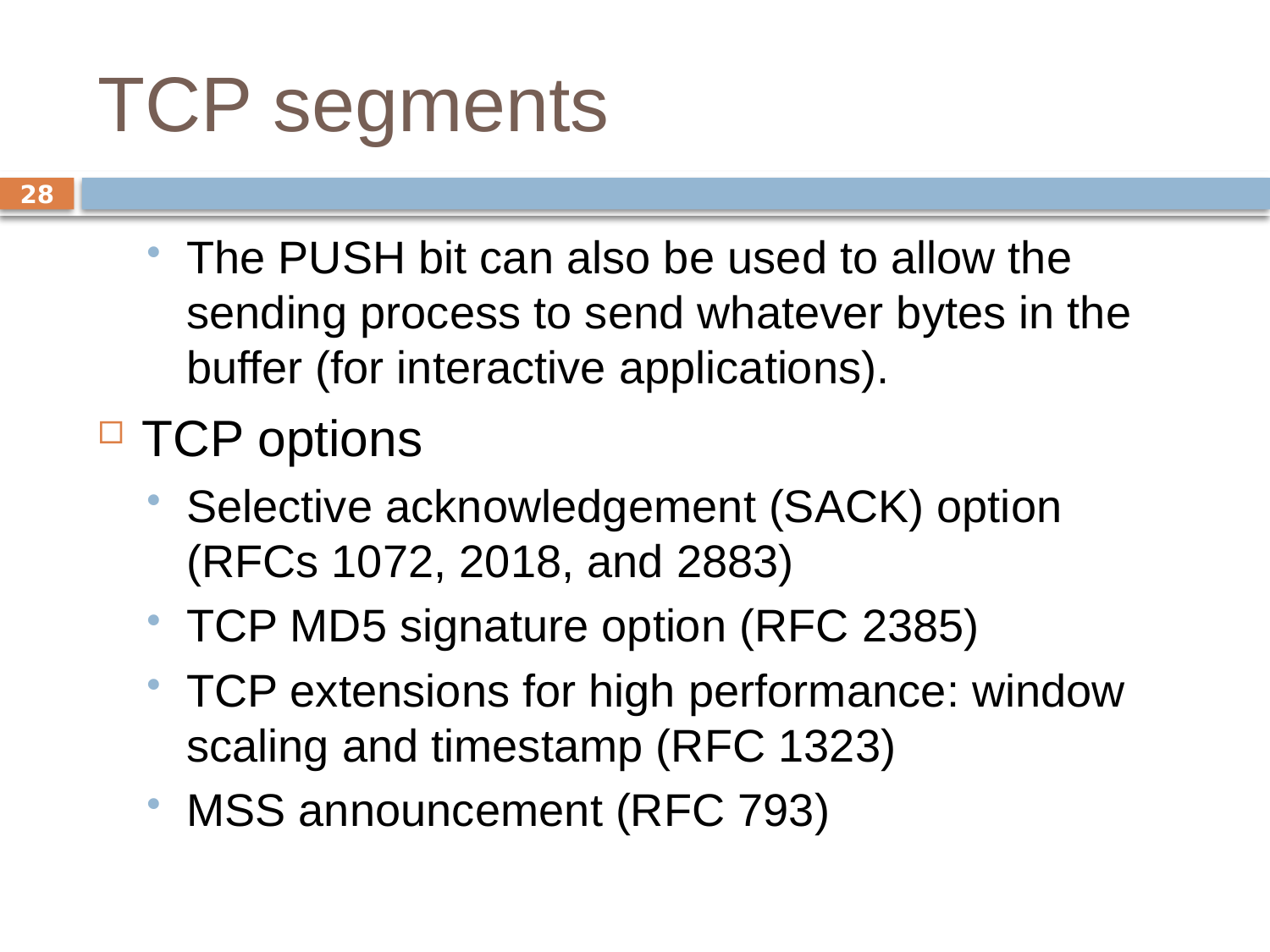

# TCP segments
28
The PUSH bit can also be used to allow the sending process to send whatever bytes in the buffer (for interactive applications).
TCP options
Selective acknowledgement (SACK) option (RFCs 1072, 2018, and 2883)
TCP MD5 signature option (RFC 2385)
TCP extensions for high performance: window scaling and timestamp (RFC 1323)
MSS announcement (RFC 793)